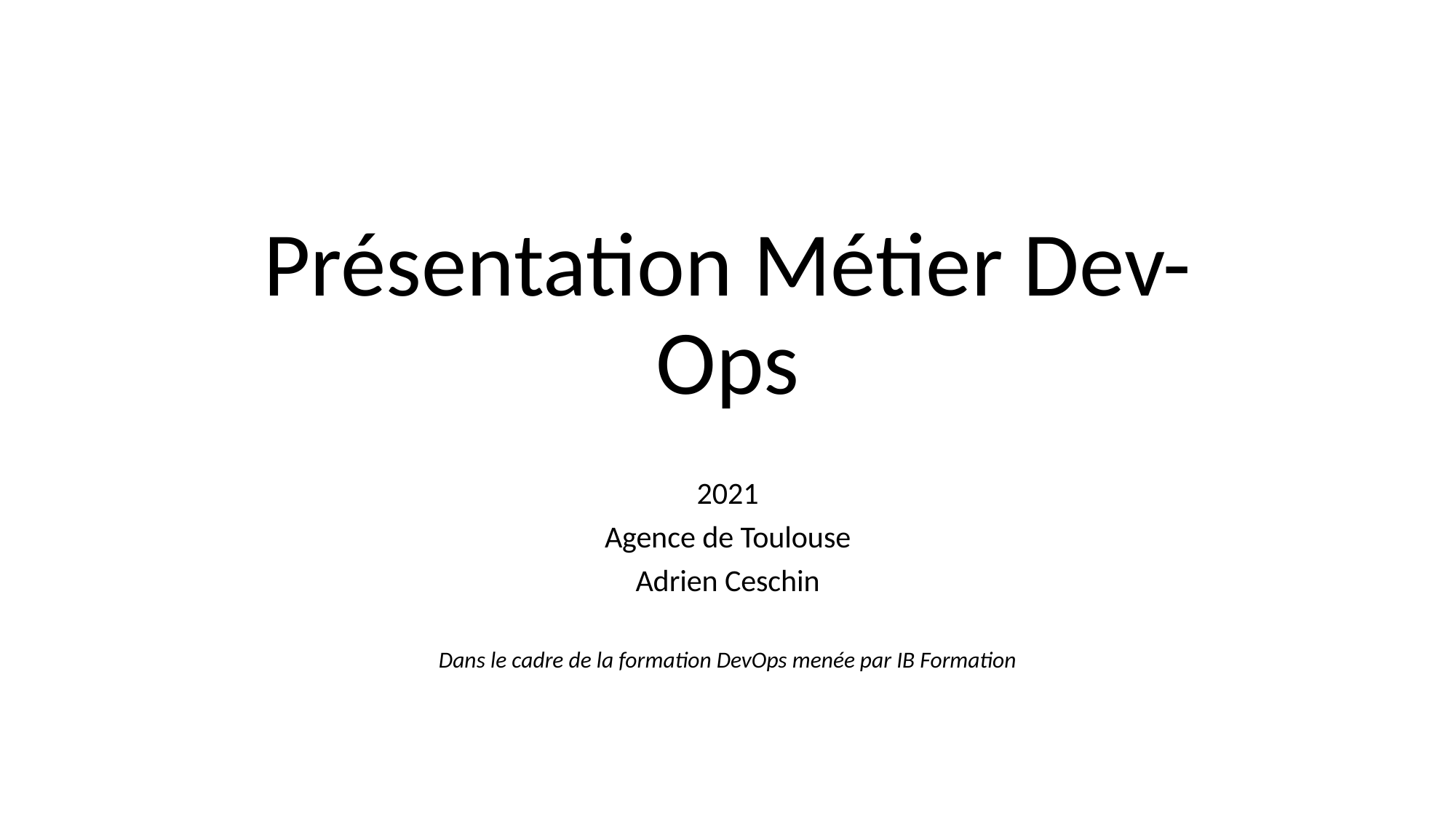

# Présentation Métier Dev-Ops

2021
Agence de Toulouse
Adrien Ceschin

Dans le cadre de la formation DevOps menée par IB Formation